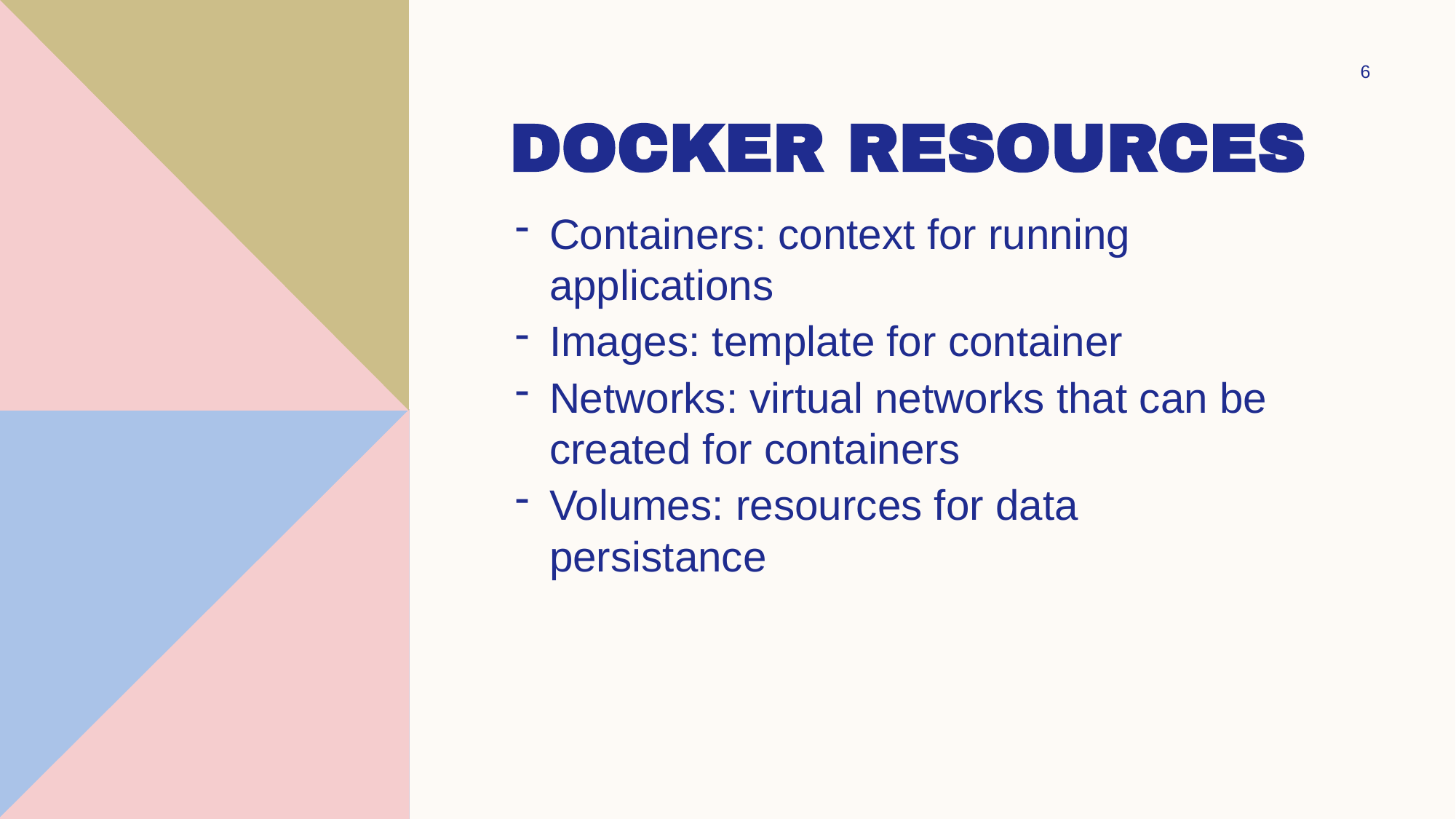

6
# Docker resources
Containers: context for running applications
Images: template for container
Networks: virtual networks that can be created for containers
Volumes: resources for data persistance